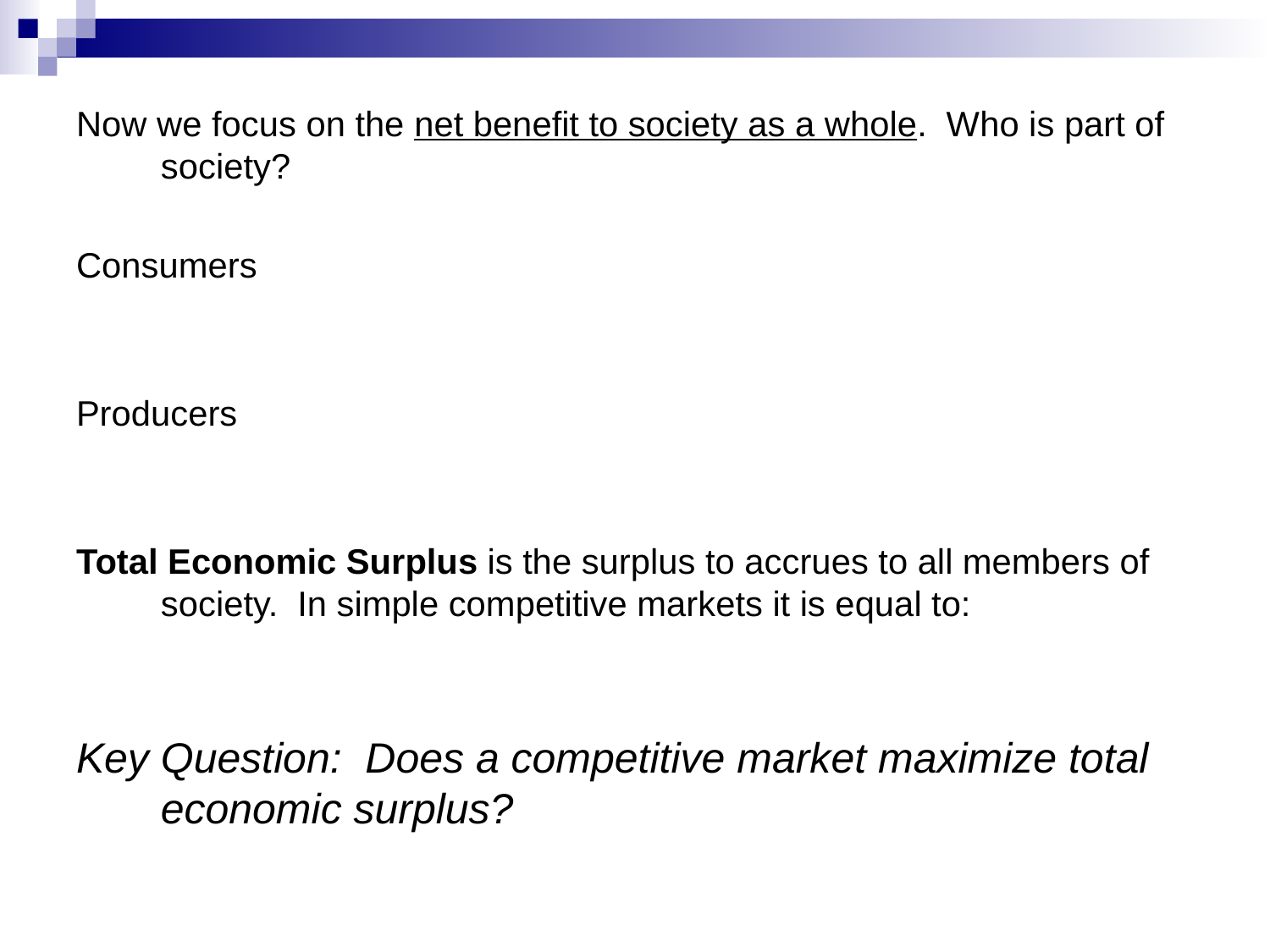

Now we focus on the net benefit to society as a whole.  Who is part of society?

Consumers

Producers

Total Economic Surplus is the surplus to accrues to all members of society.  In simple competitive markets it is equal to:

Key Question:  Does a competitive market maximize total economic surplus?